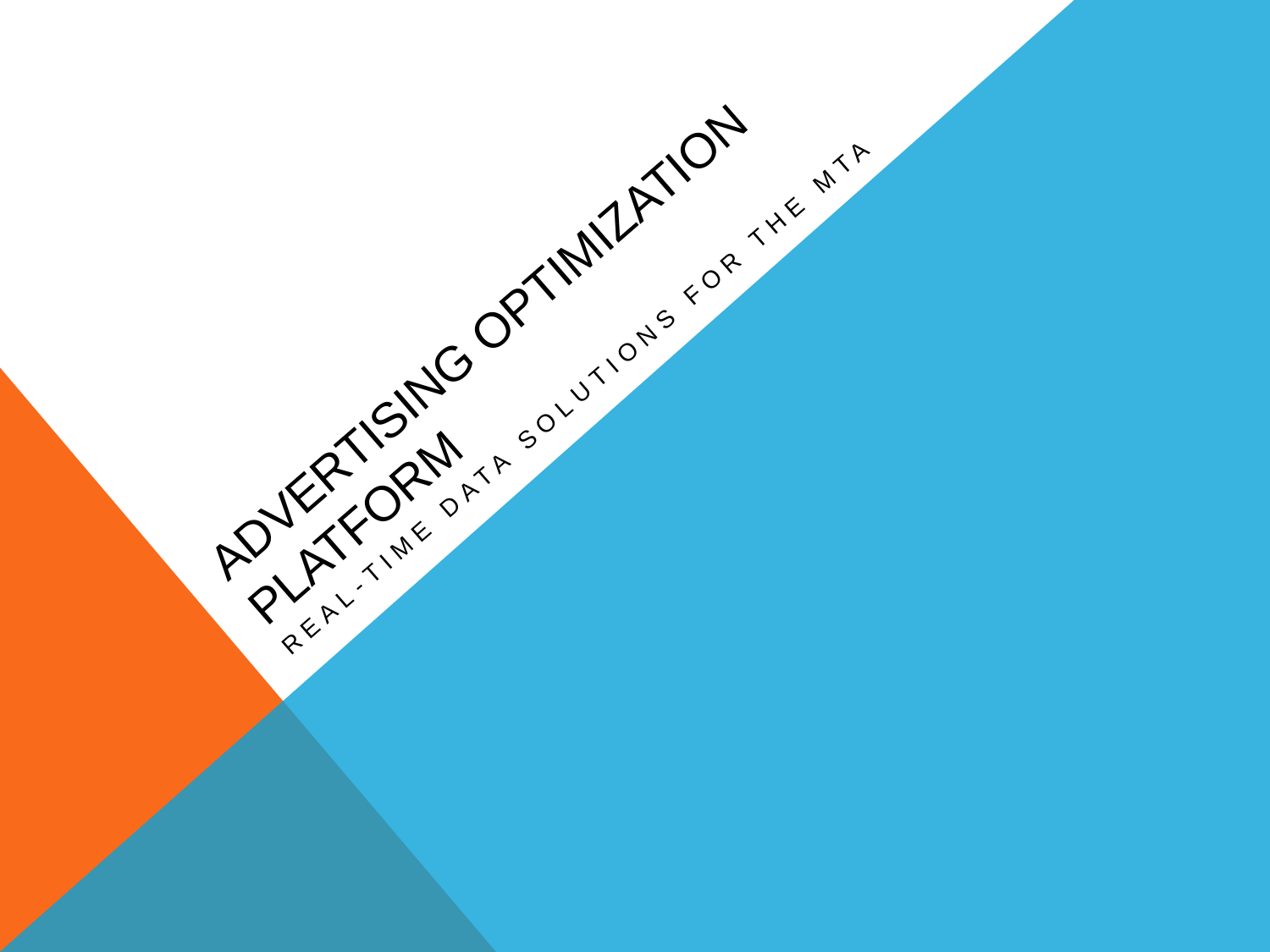

# Advertising optimization Platform
Real-time data solutions for the mta